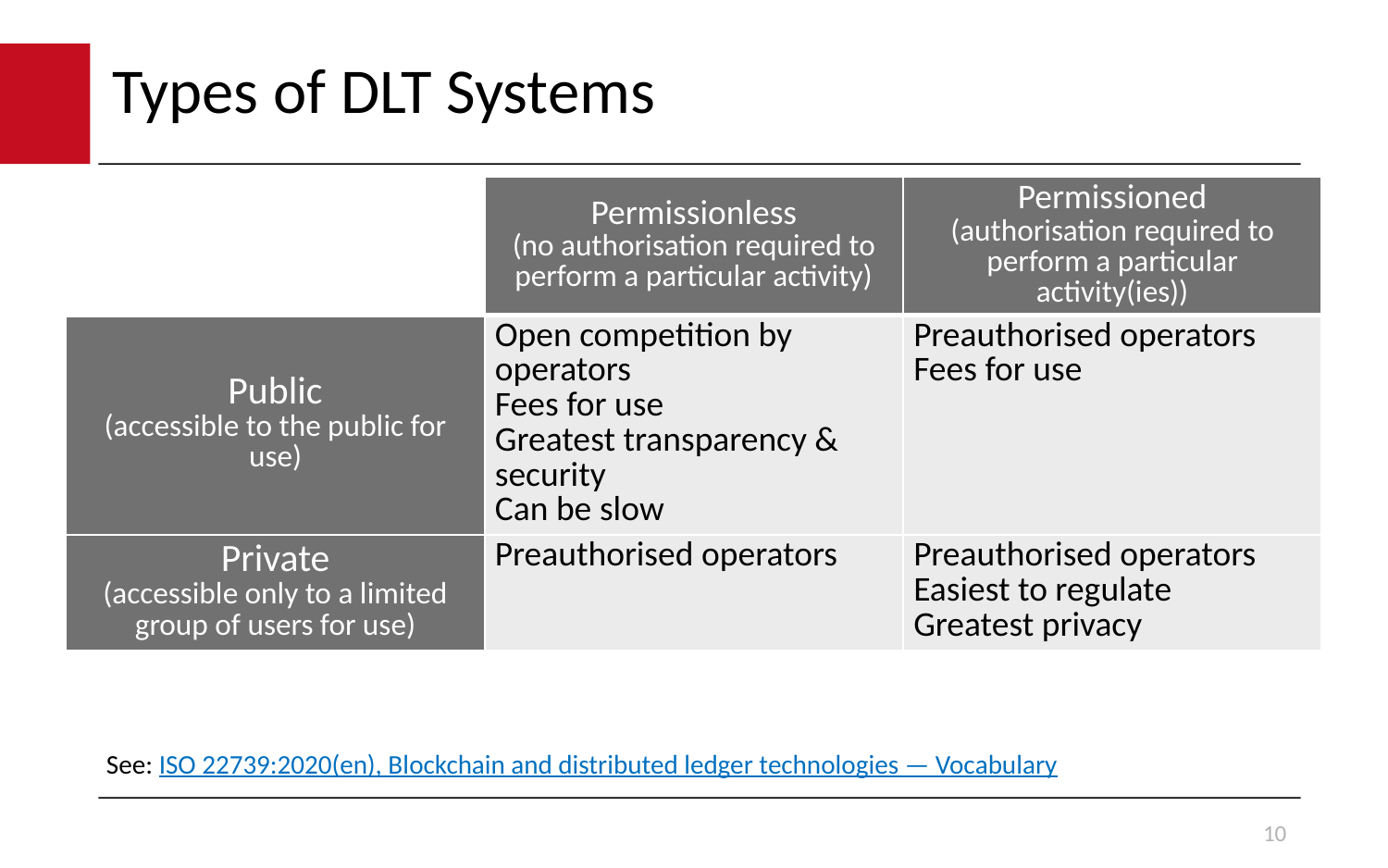

# Types of DLT Systems
|  | Permissionless (no authorisation required to perform a particular activity) | Permissioned (authorisation required to perform a particular activity(ies)) |
| --- | --- | --- |
| Public (accessible to the public for use) | Open competition by operators Fees for use Greatest transparency & security Can be slow | Preauthorised operators Fees for use |
| Private (accessible only to a limited group of users for use) | Preauthorised operators | Preauthorised operators Easiest to regulate Greatest privacy |
See: ISO 22739:2020(en), Blockchain and distributed ledger technologies — Vocabulary
10